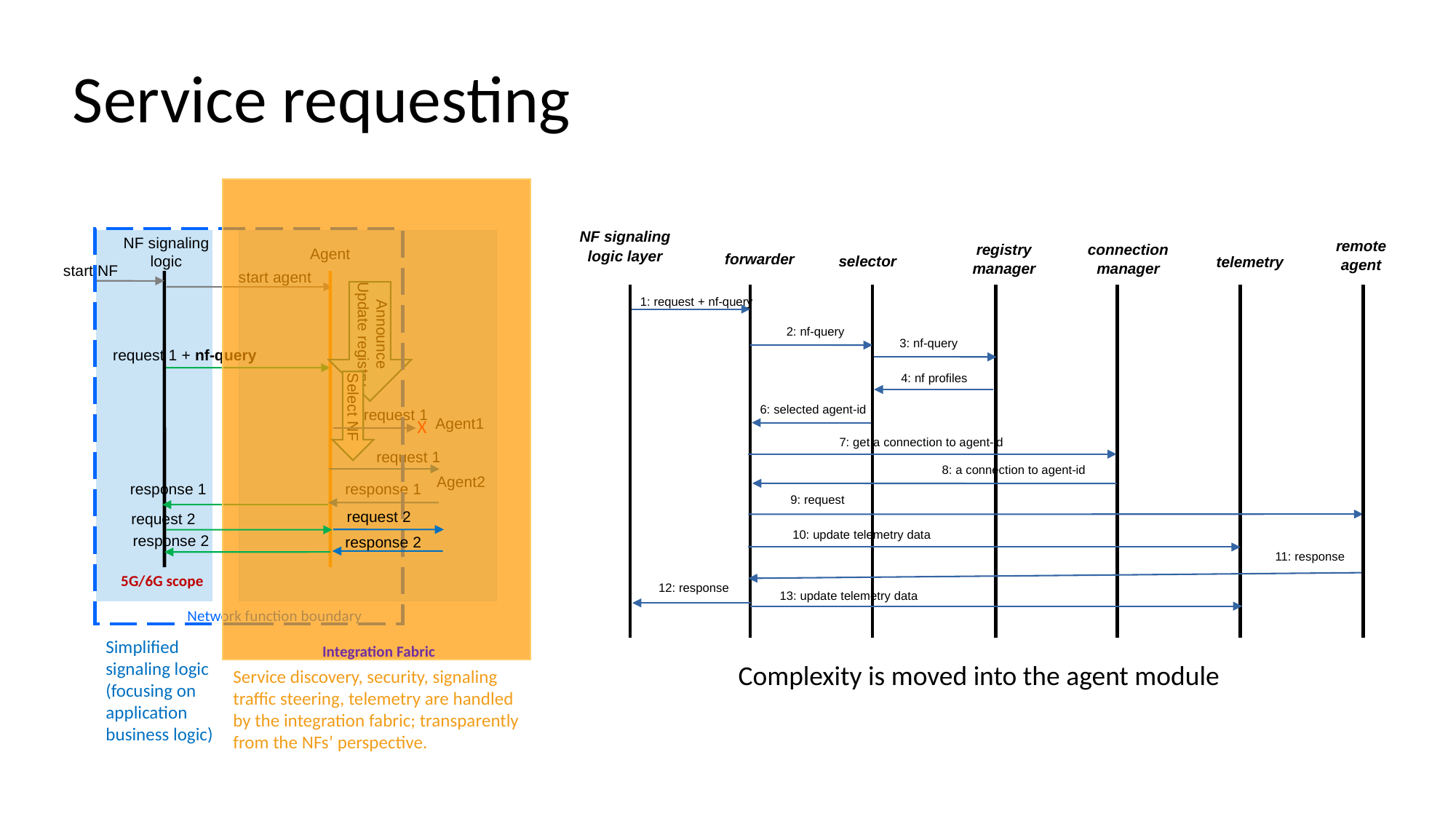

# Service requesting

NF signaling logic

Agent
start NF
start agent

Announce
Update registry

request 1 + nf-query

Select NF

request 1
Agent1
X

request 1
Agent2

response 1
response 1
request 2

request 2

response 2
response 2

5G/6G scope
Network function boundary
Integration Fabric
Simplified signaling logic
(focusing on application business logic)
Service discovery, security, signaling traffic steering, telemetry are handled by the integration fabric; transparently from the NFs’ perspective.
NF signaling logic layer
remote agent
registry manager
connection manager
forwarder
selector
telemetry
1: request + nf-query
2: nf-query
3: nf-query
4: nf profiles
6: selected agent-id
7: get a connection to agent-id
8: a connection to agent-id
9: request
10: update telemetry data
11: response
12: response
13: update telemetry data
Complexity is moved into the agent module